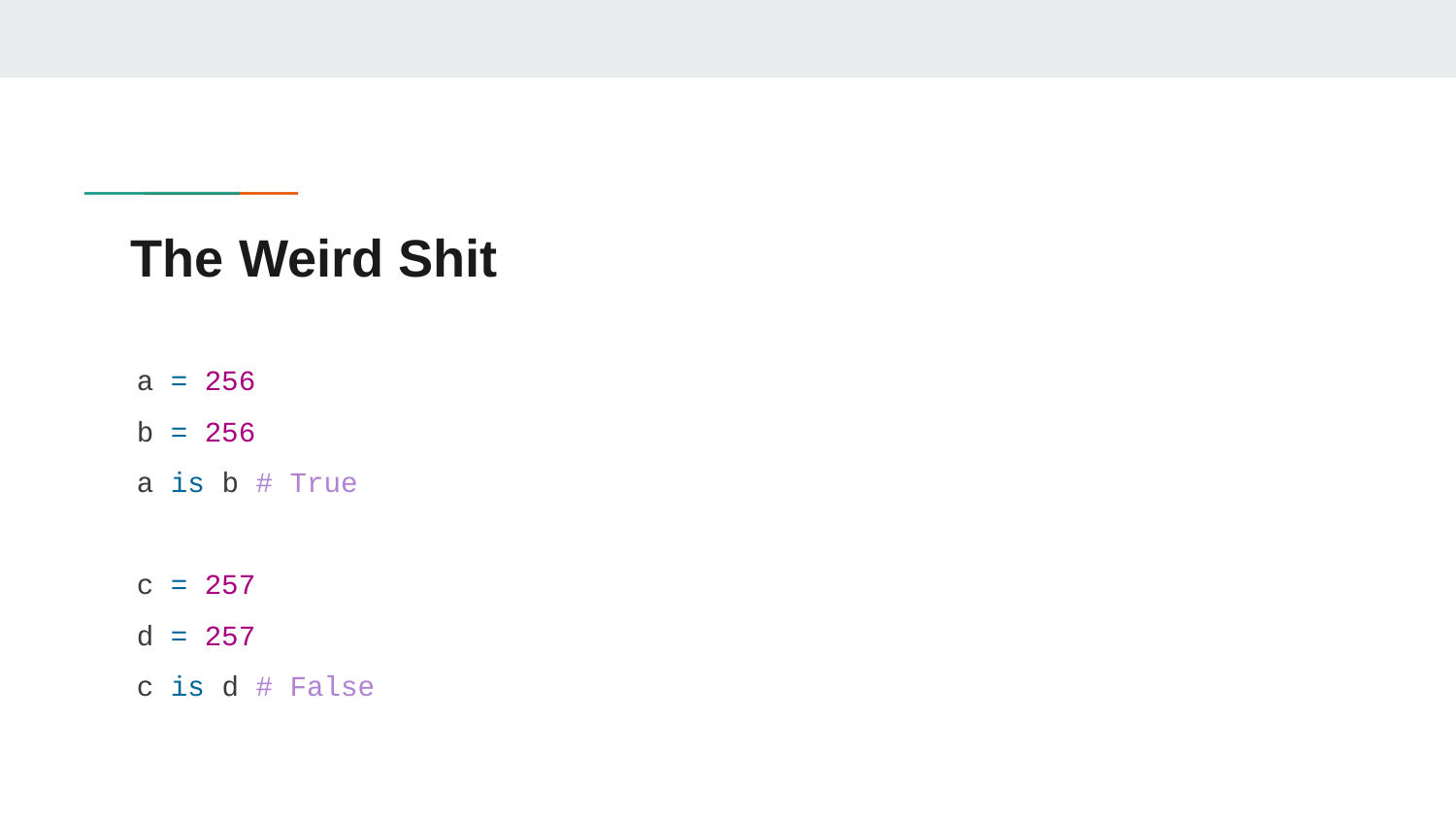

# The Weird Shit
a = 256
b = 256
a is b # True
c = 257
d = 257
c is d # False